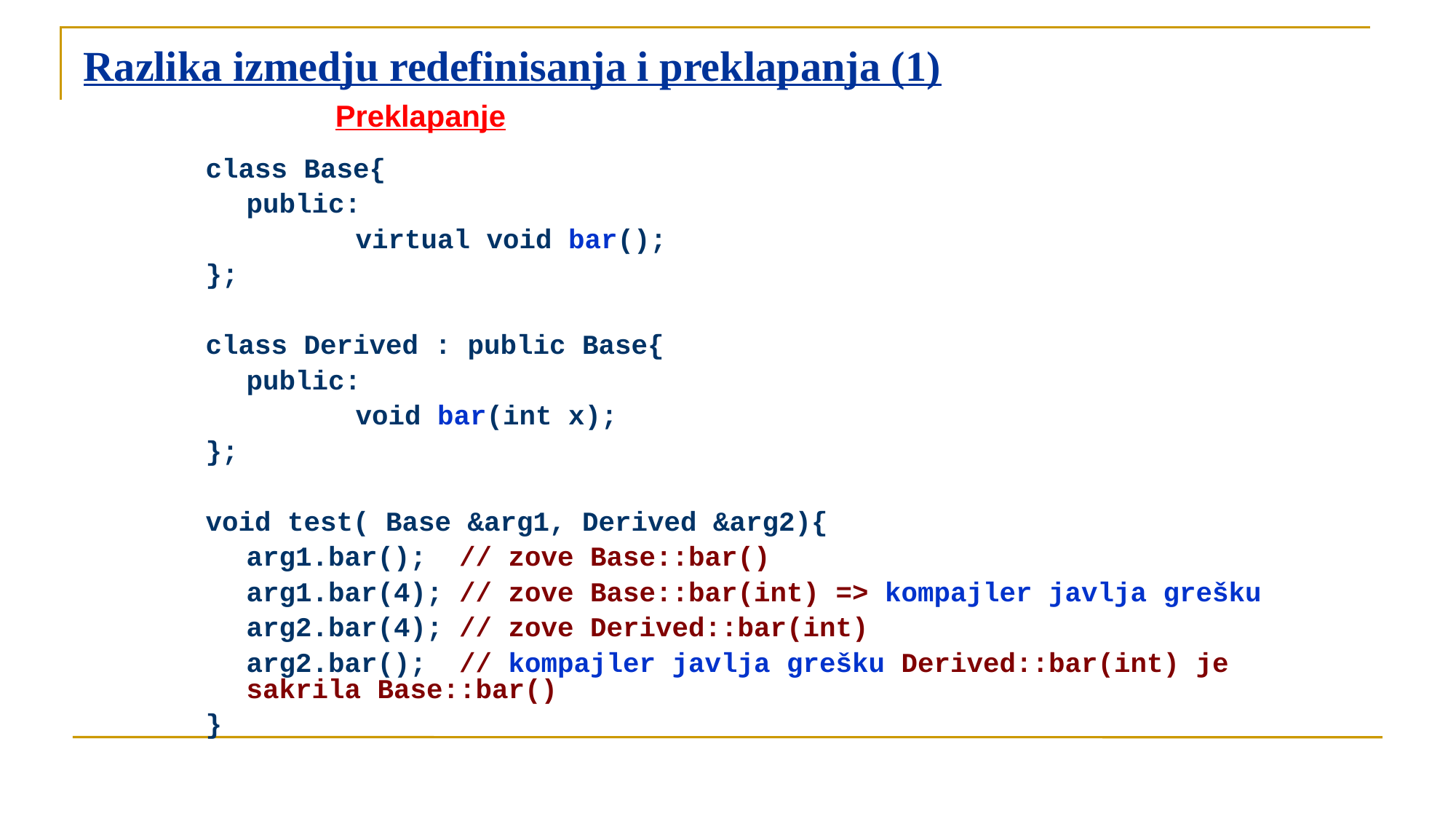

# Razlika izmedju redefinisanja i preklapanja (1)
Preklapanje
class Base{
	public:
		virtual void bar();
};

class Derived : public Base{
	public:
		void bar(int x);
};

void test( Base &arg1, Derived &arg2){
	arg1.bar();  // zove Base::bar()
	arg1.bar(4); // zove Base::bar(int) => kompajler javlja grešku
	arg2.bar(4); // zove Derived::bar(int)
	arg2.bar();  // kompajler javlja grešku Derived::bar(int) je sakrila Base::bar()
}